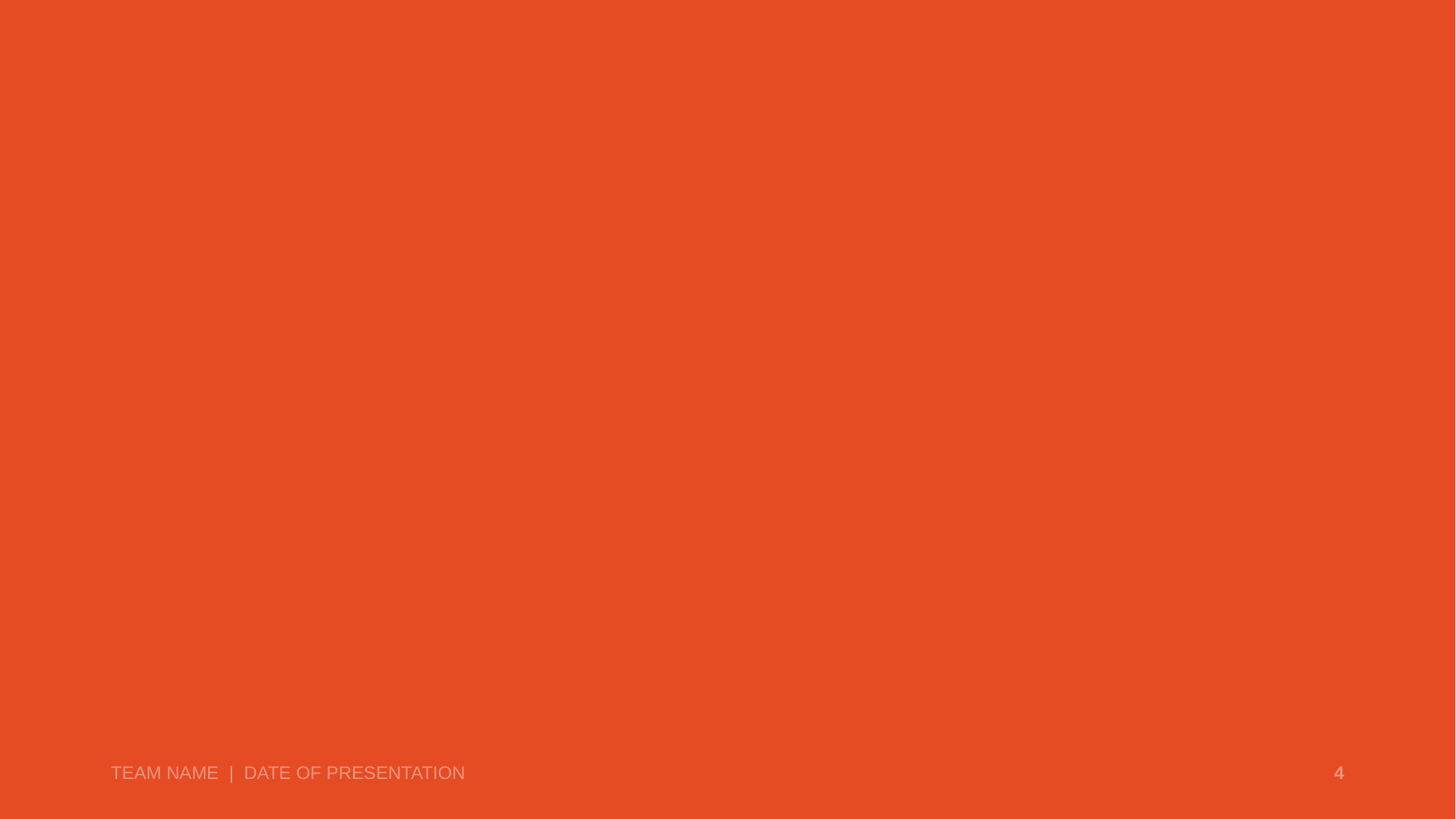

#

4
TEAM NAME  |  DATE OF PRESENTATION